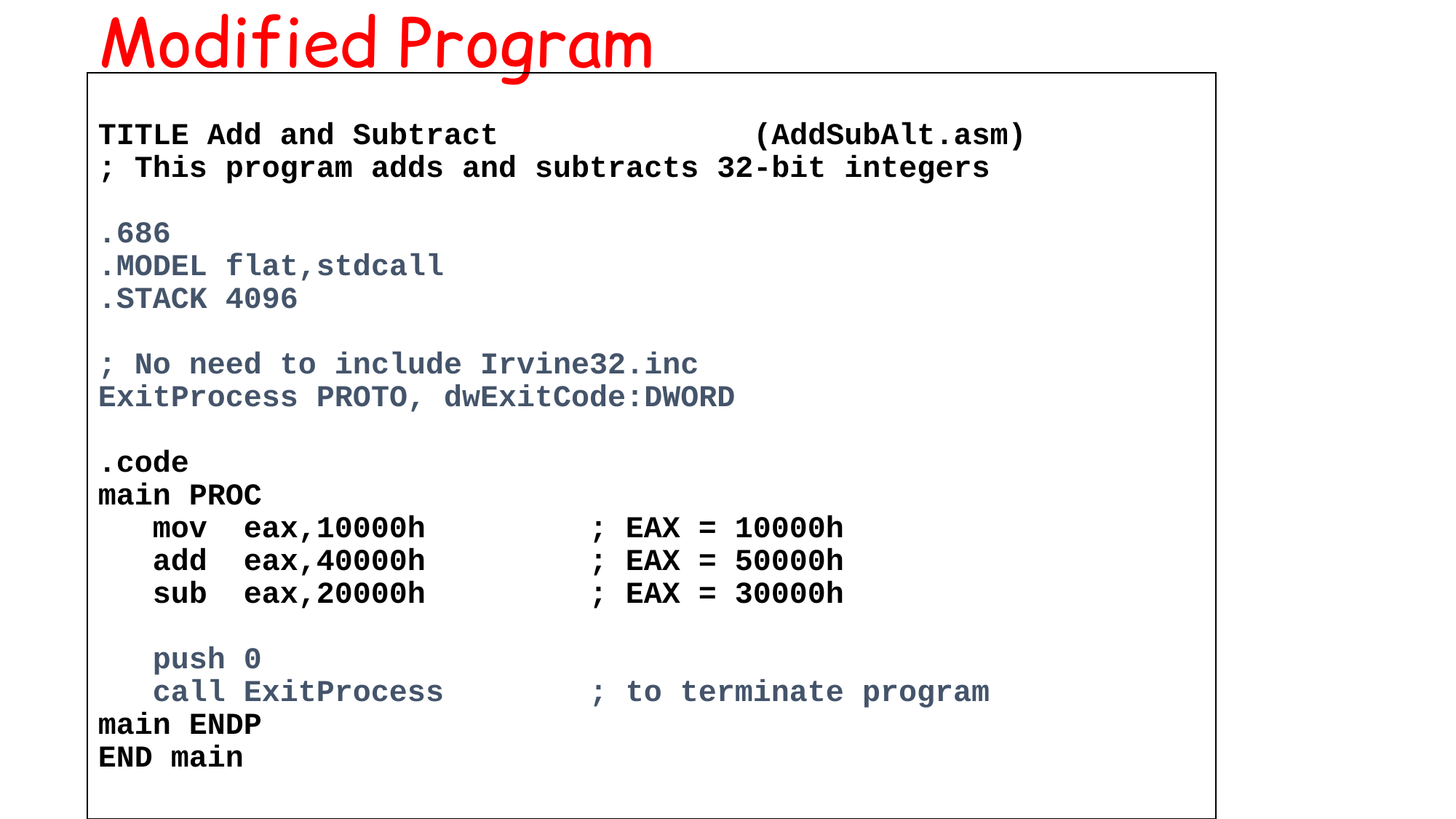

# Modified Program
TITLE Add and Subtract              (AddSubAlt.asm)
; This program adds and subtracts 32-bit integers

.686
.MODEL flat,stdcall
.STACK 4096

; No need to include Irvine32.inc
ExitProcess PROTO, dwExitCode:DWORD

.code
main PROC
	mov  eax,10000h		; EAX = 10000h
	add  eax,40000h		; EAX = 50000h
	sub  eax,20000h		; EAX = 30000h

	push 0
	call ExitProcess		; to terminate program
main ENDP
END main